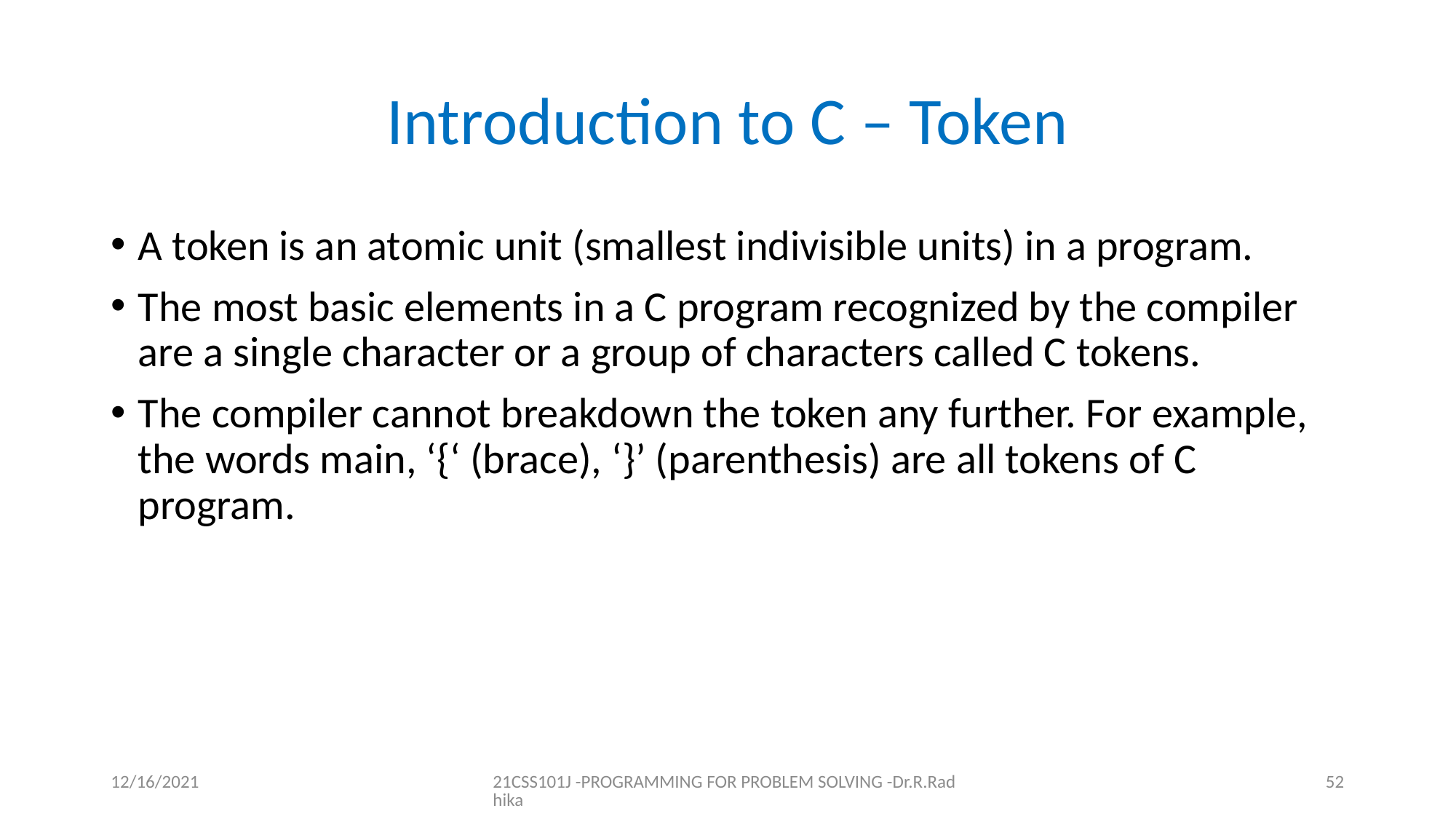

# Introduction to C – Token
A token is an atomic unit (smallest indivisible units) in a program.
The most basic elements in a C program recognized by the compiler are a single character or a group of characters called C tokens.
The compiler cannot breakdown the token any further. For example, the words main, ‘{‘ (brace), ‘}’ (parenthesis) are all tokens of C program.

12/16/2021
21CSS101J -PROGRAMMING FOR PROBLEM SOLVING -Dr.R.Radhika
52